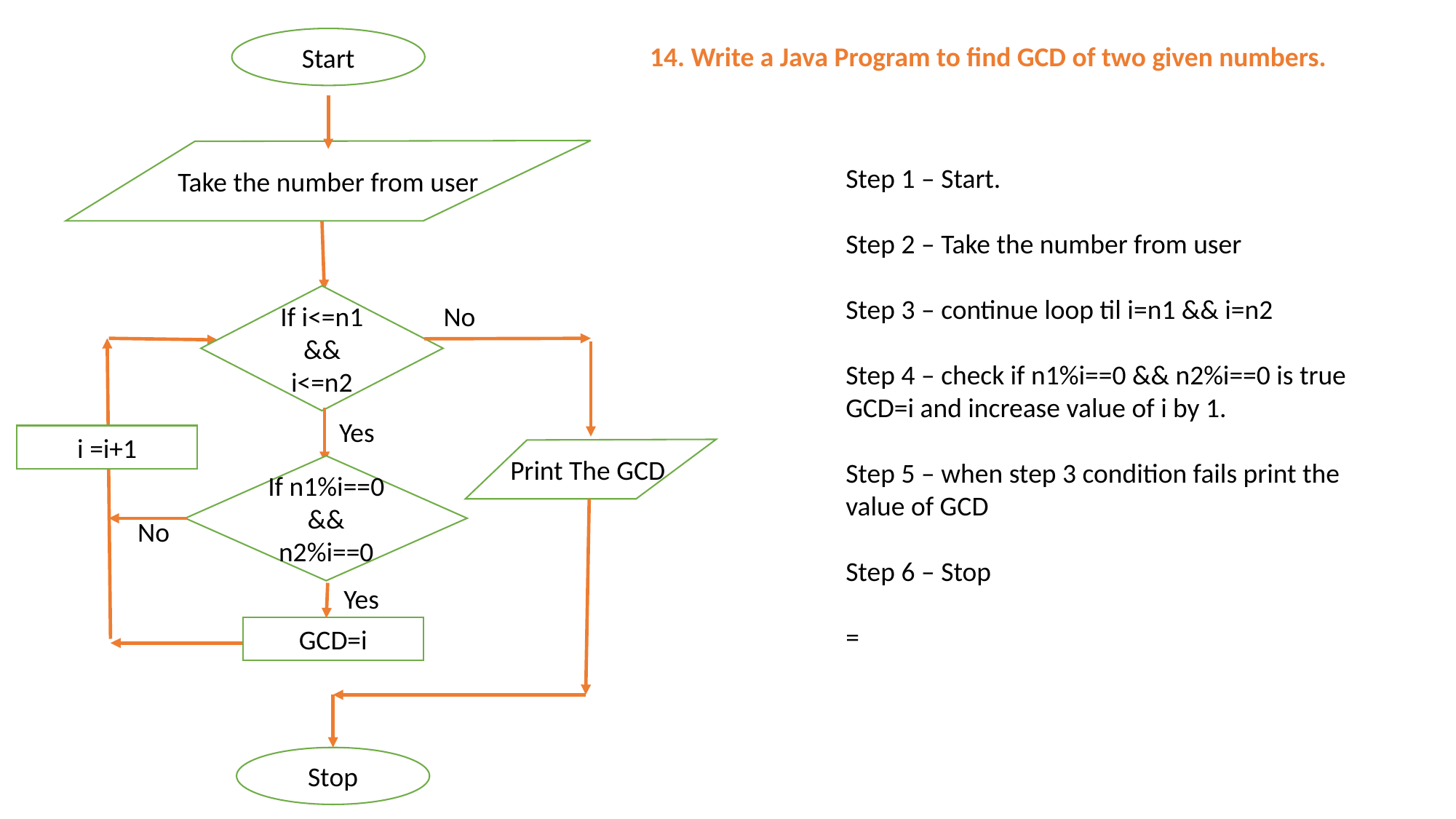

Start
14. Write a Java Program to find GCD of two given numbers.

Take the number from user
Step 1 – Start.

Step 2 – Take the number from user

Step 3 – continue loop til i=n1 && i=n2

Step 4 – check if n1%i==0 && n2%i==0 is true GCD=i and increase value of i by 1.

Step 5 – when step 3 condition fails print the value of GCD

Step 6 – Stop

=

If i<=n1 && i<=n2
No
Yes
i =i+1
Print The GCD
If n1%i==0 && n2%i==0
No
Yes
GCD=i
Stop